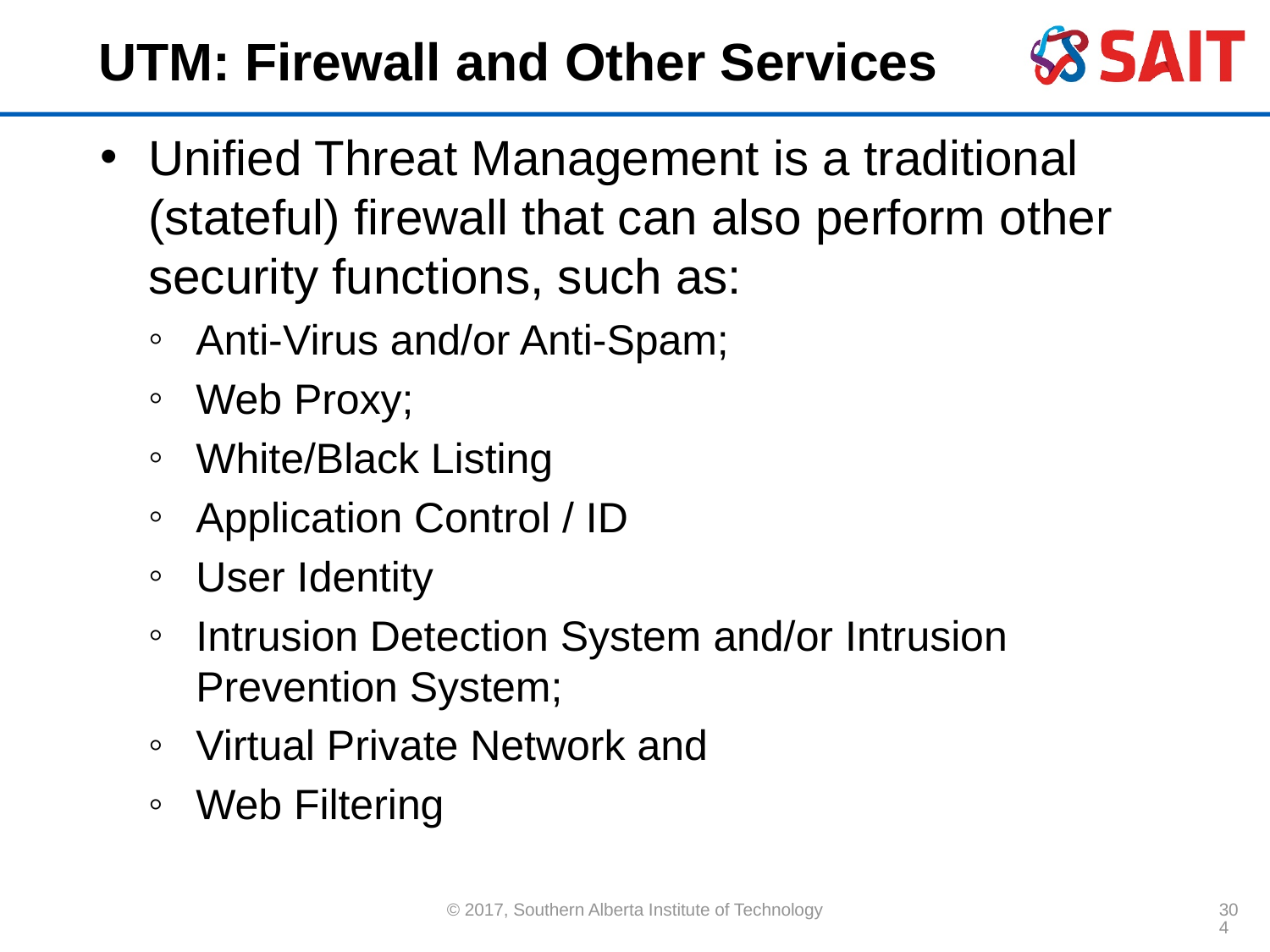

# UTM: Firewall and Other Services
Unified Threat Management is a traditional (stateful) firewall that can also perform other security functions, such as:
Anti-Virus and/or Anti-Spam;
Web Proxy;
White/Black Listing
Application Control / ID
User Identity
Intrusion Detection System and/or Intrusion Prevention System;
Virtual Private Network and
Web Filtering